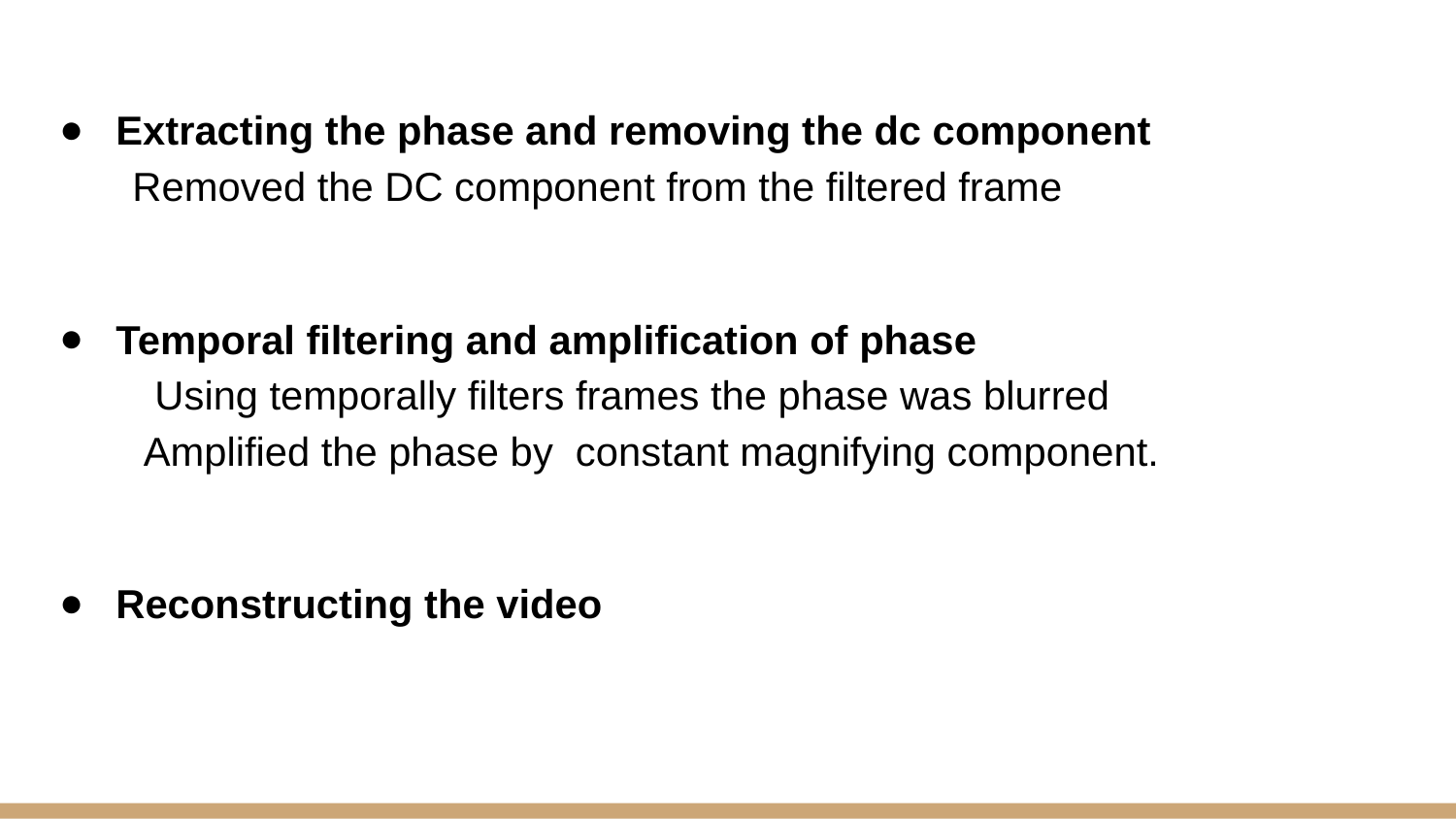

Extracting the phase and removing the dc component
        Removed the DC component from the filtered frame

Temporal filtering and amplification of phase
          Using temporally filters frames the phase was blurred
         Amplified the phase by  constant magnifying component.

Reconstructing the video